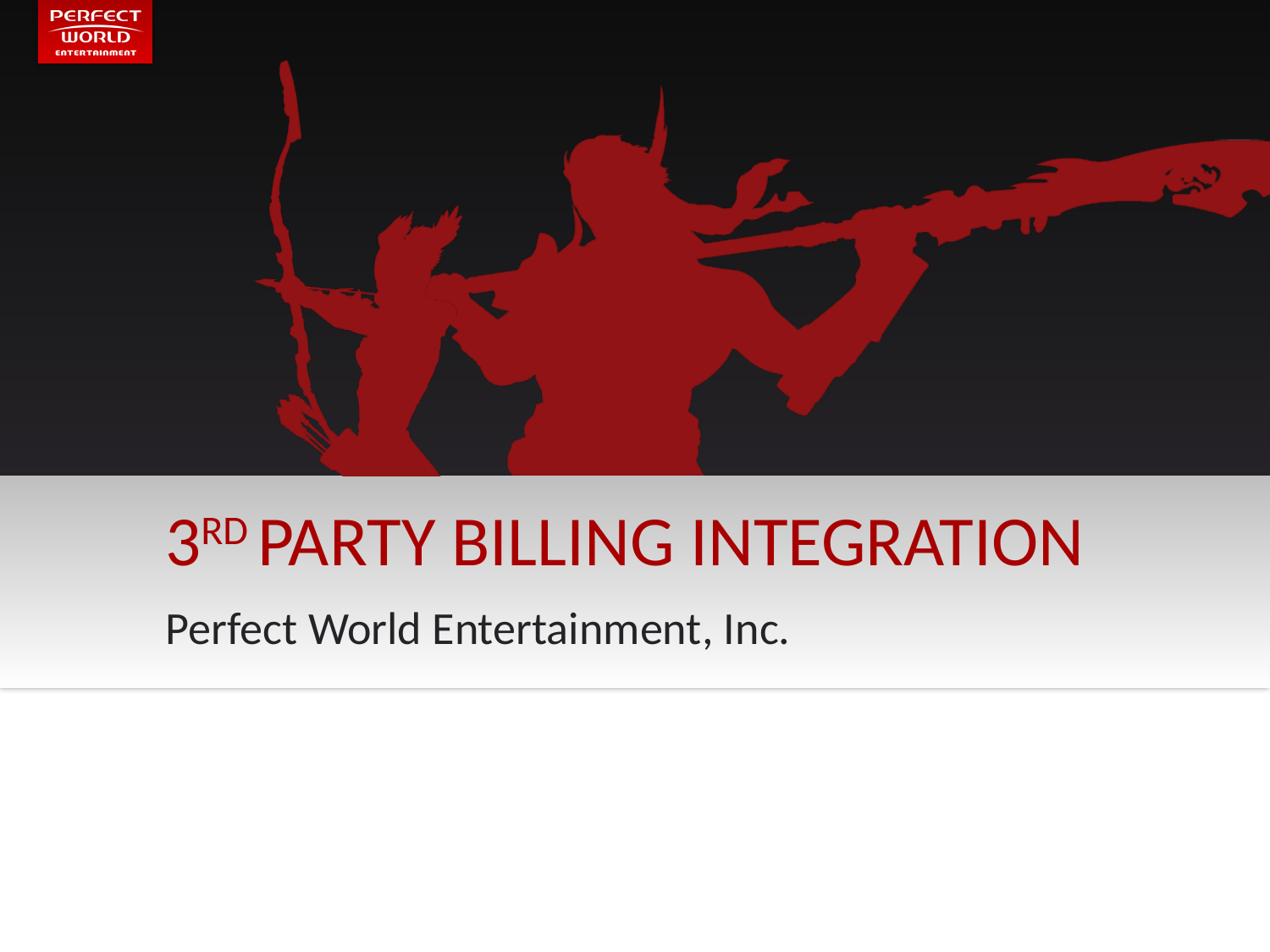

# 3rd party Billing Integration
Perfect World Entertainment, Inc.